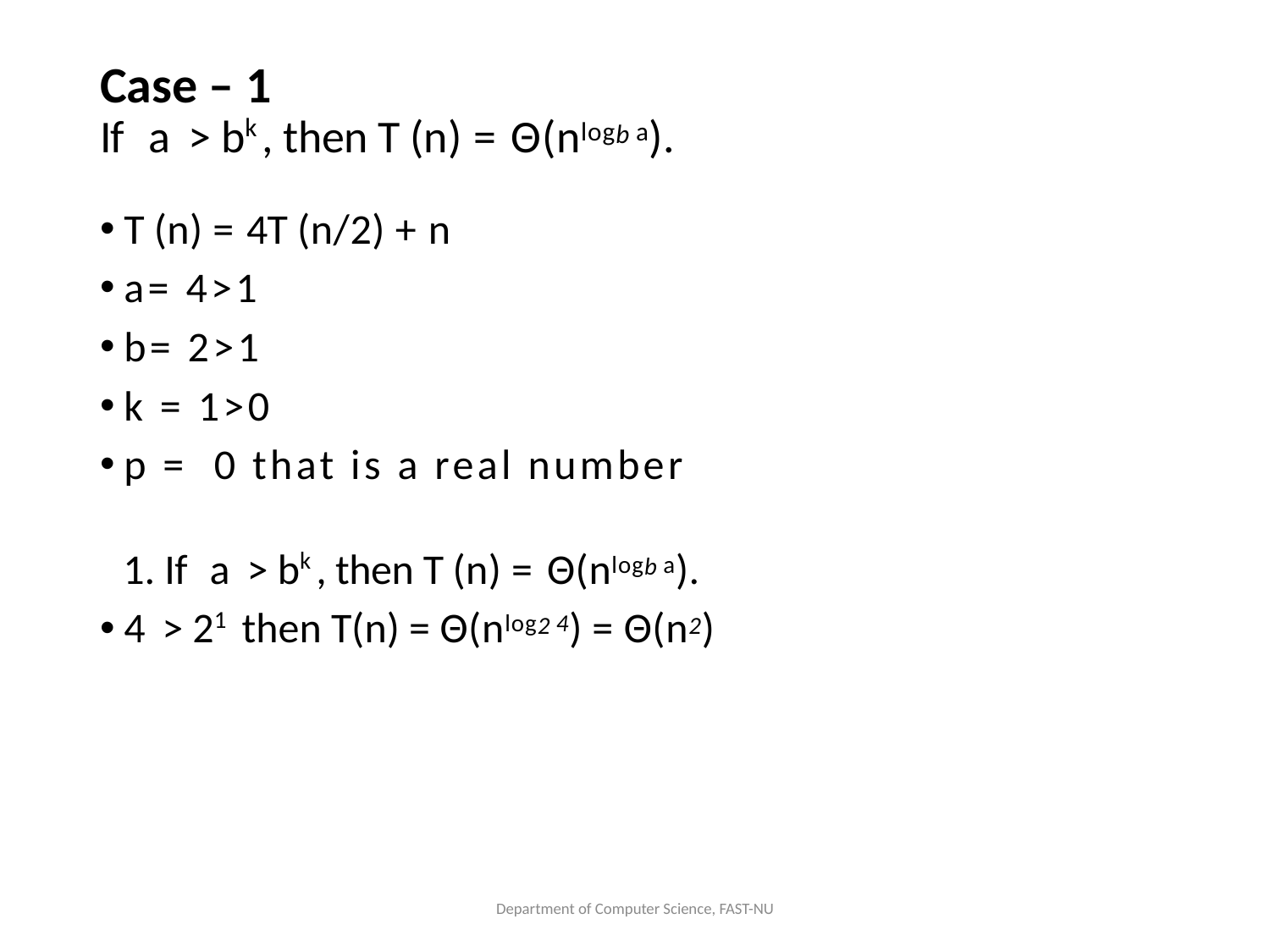

# Case – 1 If  a > bk , then T (n) = Θ(nlogb a).
T (n) = 4T (n/2) + n
a= 4>1
b= 2>1
k = 1>0
p =  0 that is a real number

 If  a > bk , then T (n) = Θ(nlogb a).
4 > 21   then T(n) = Θ(nlog2 4) = Θ(n2)

Department of Computer Science, FAST-NU